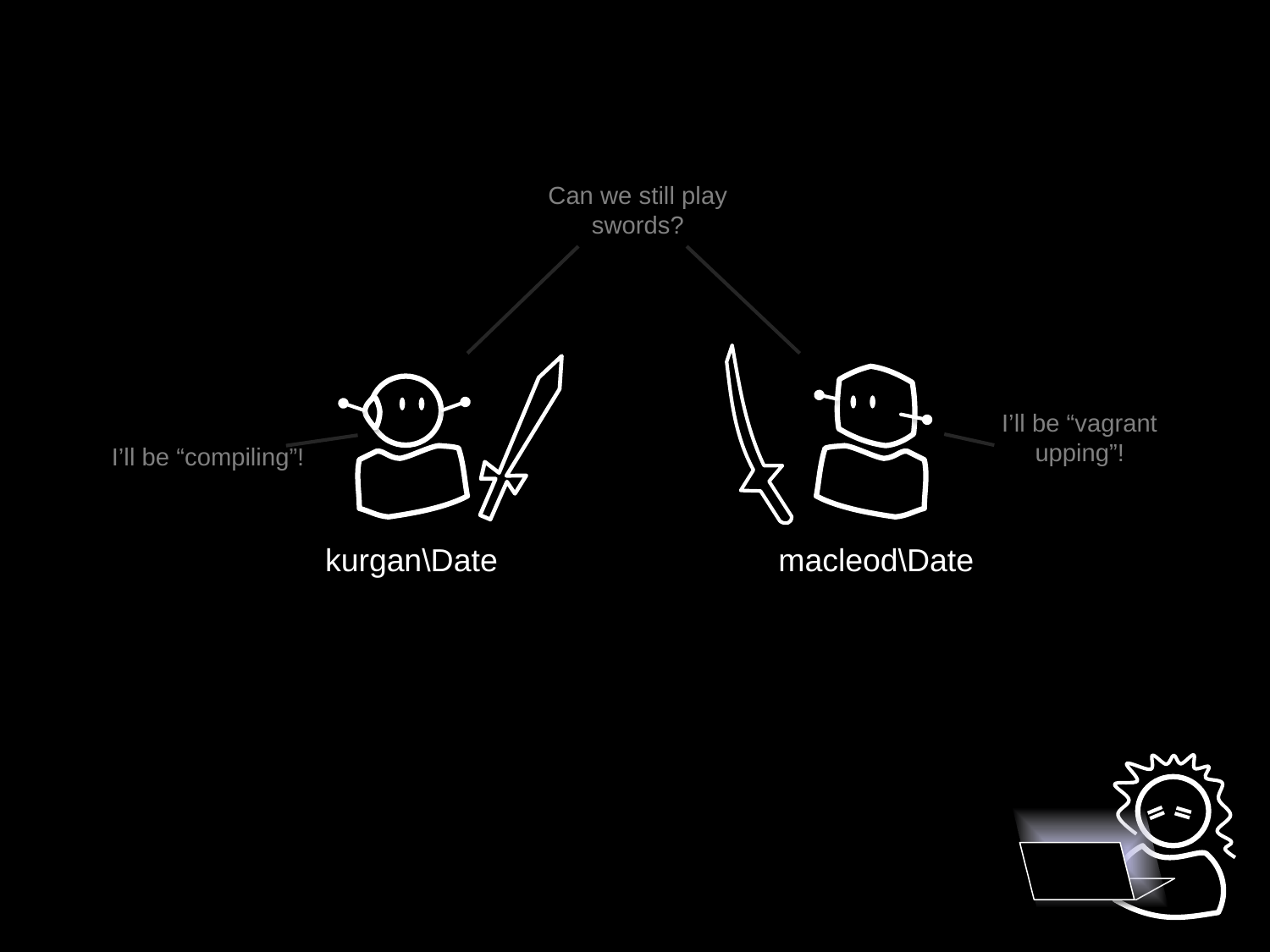

Can we still play swords?

I’ll be “vagrant upping”!
I’ll be “compiling”!
kurgan\Date
macleod\Date